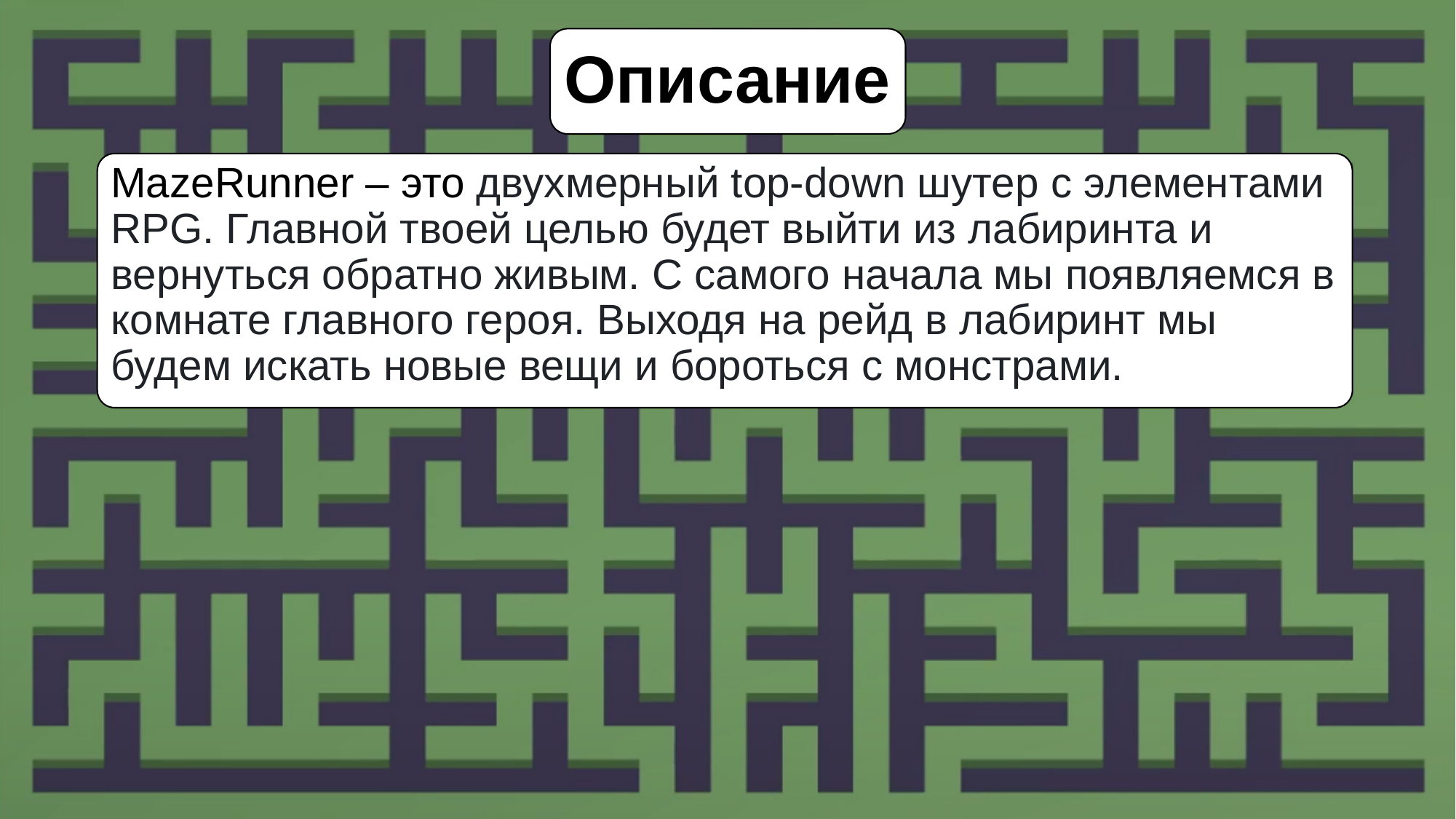

# Описание

MazeRunner – это двухмерный top-down шутер с элементами RPG. Главной твоей целью будет выйти из лабиринта и вернуться обратно живым. С самого начала мы появляемся в комнате главного героя. Выходя на рейд в лабиринт мы будем искать новые вещи и бороться с монстрами.